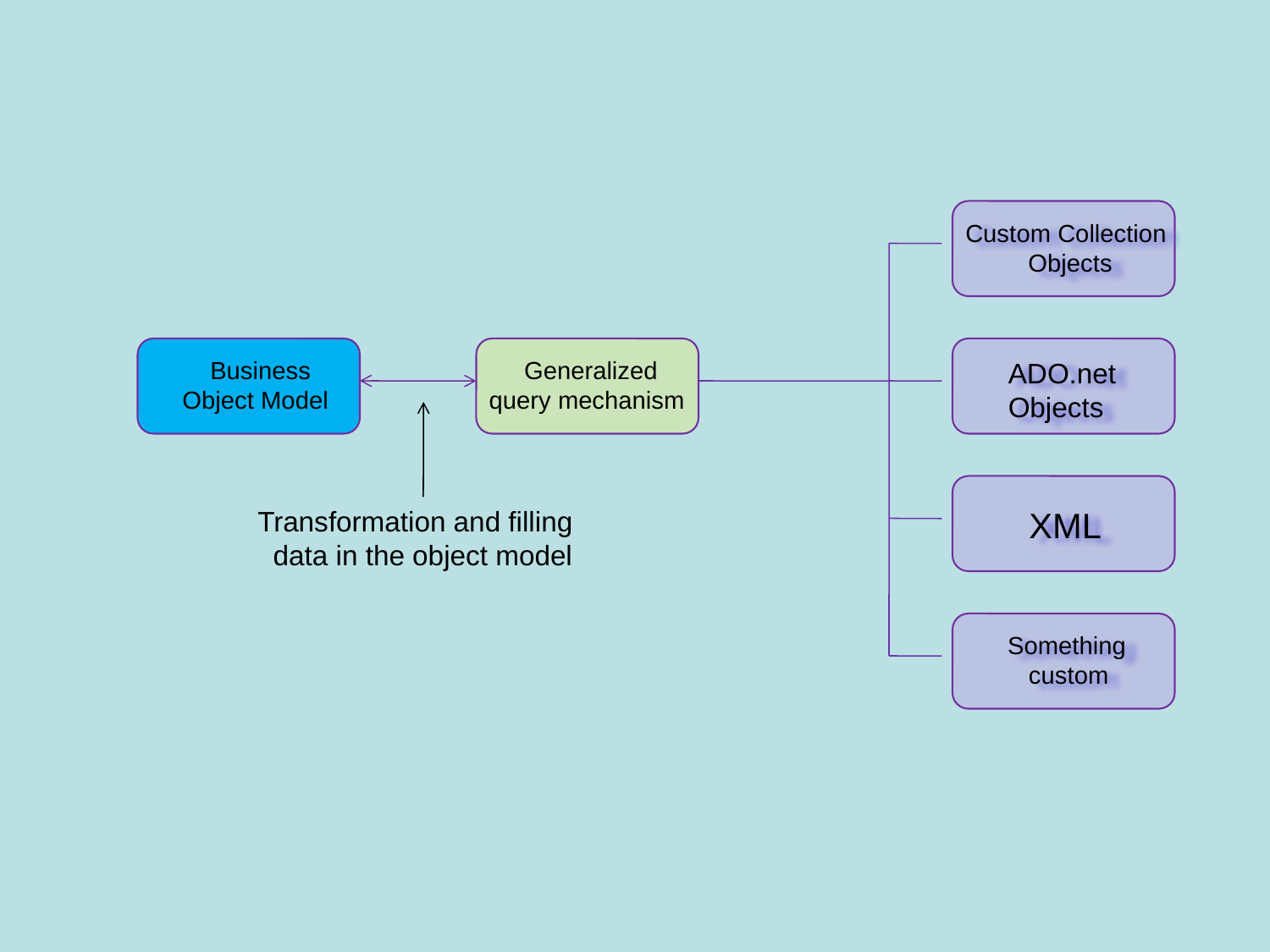

Custom Collection
         Objects

    Business
Object Model
     Generalized
query mechanism
ADO.net
Objects

Transformation and filling
  data in the object model
XML

Something
   custom